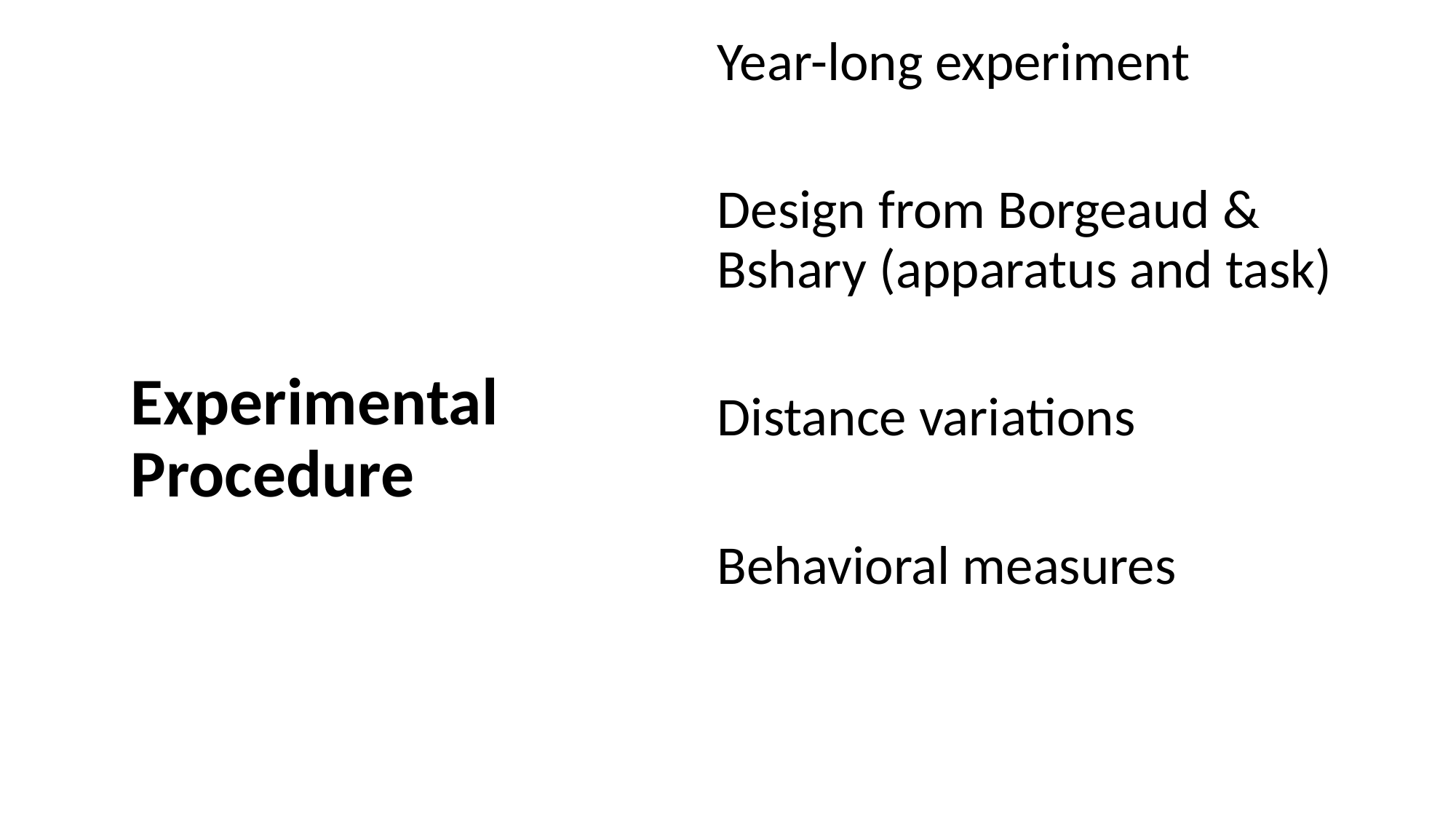

Year-long experiment

Design from Borgeaud & Bshary (apparatus and task)

Distance variations

Behavioral measures
# Experimental Procedure